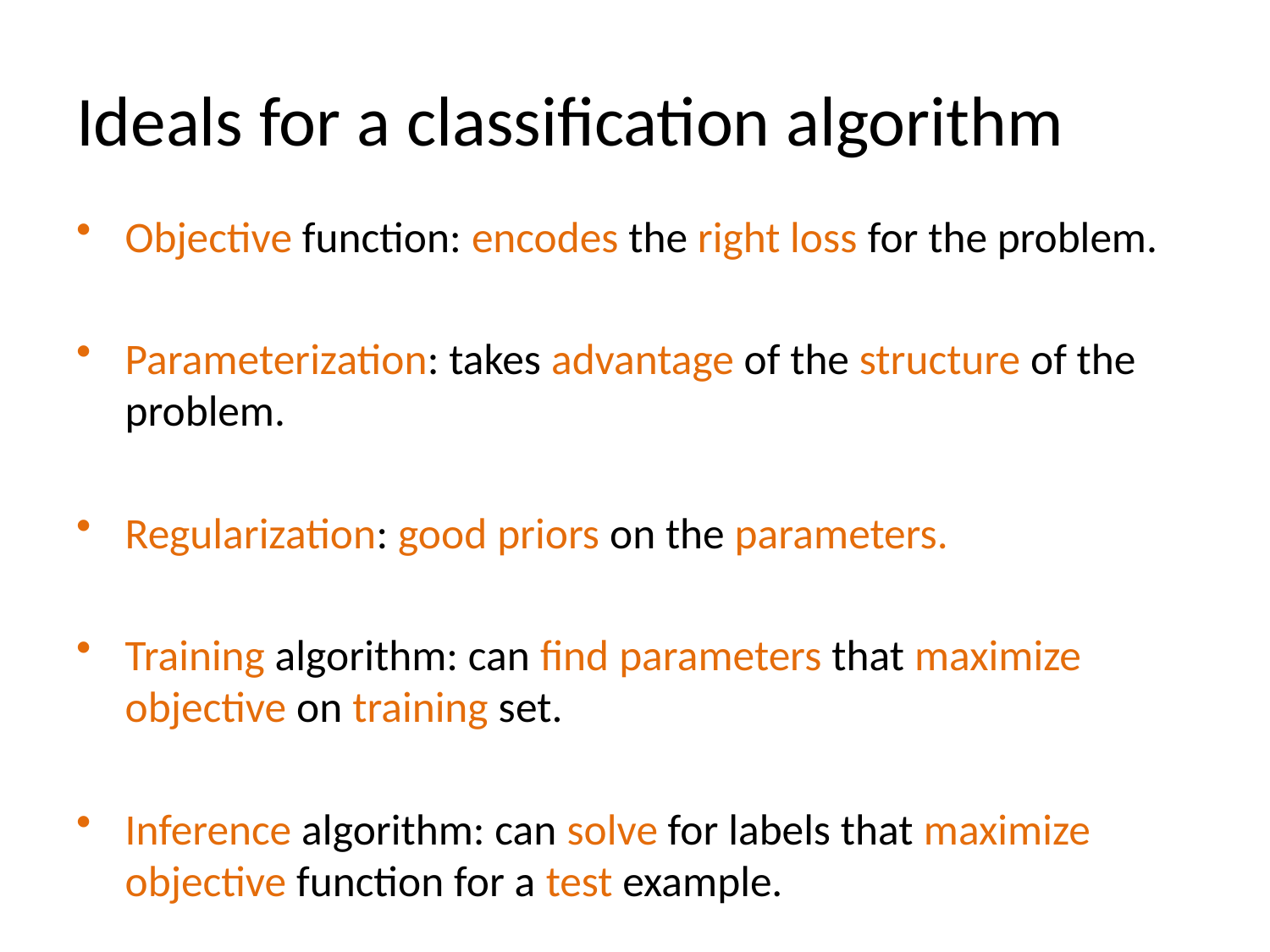

# Ideals for a classification algorithm

Objective function: encodes the right loss for the problem.

Parameterization: takes advantage of the structure of the problem.

Regularization: good priors on the parameters.

Training algorithm: can find parameters that maximize objective on training set.

Inference algorithm: can solve for labels that maximize objective function for a test example.